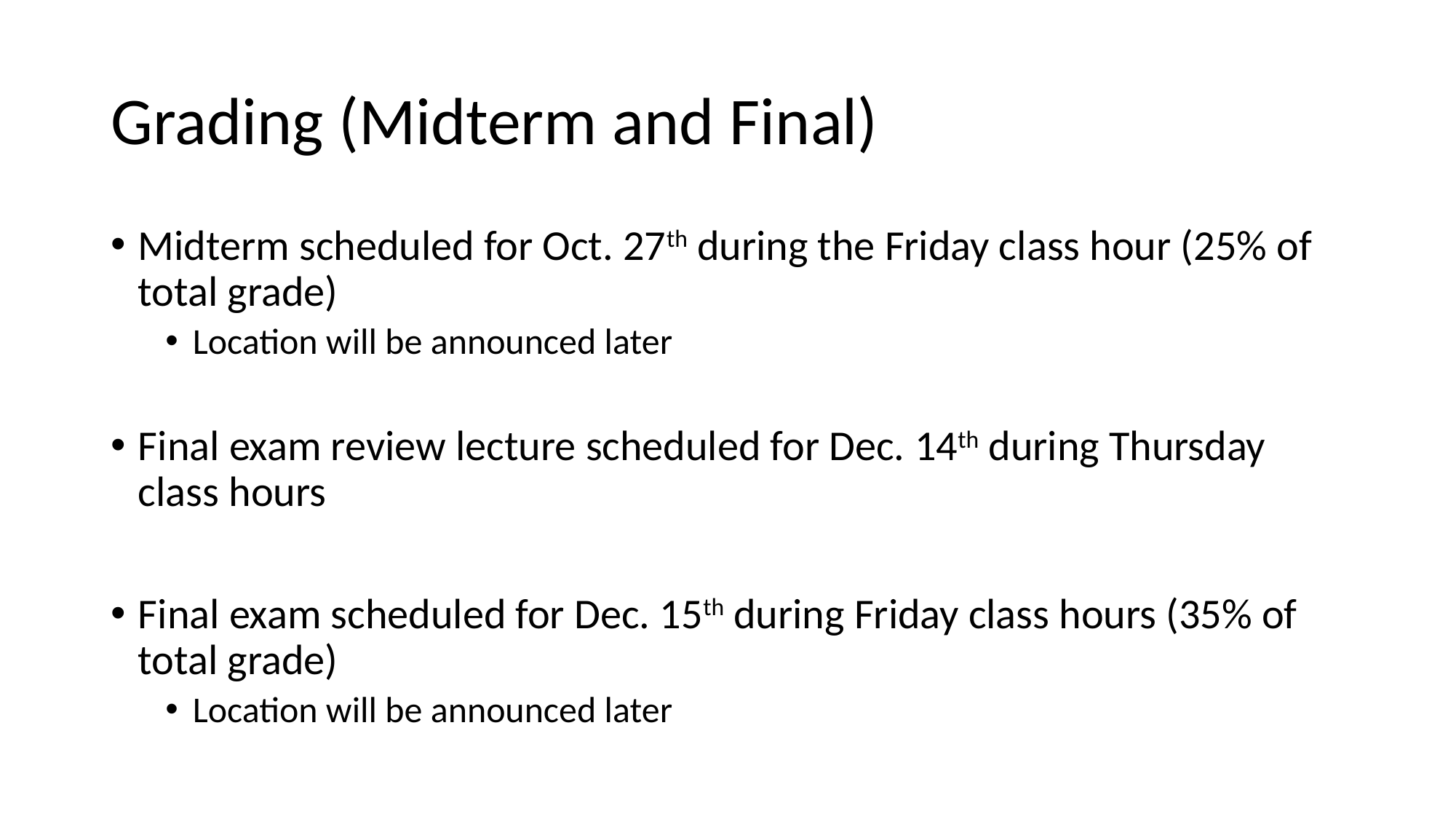

# Grading (Midterm and Final)
Midterm scheduled for Oct. 27th during the Friday class hour (25% of total grade)
Location will be announced later

Final exam review lecture scheduled for Dec. 14th during Thursday class hours

Final exam scheduled for Dec. 15th during Friday class hours (35% of total grade)
Location will be announced later